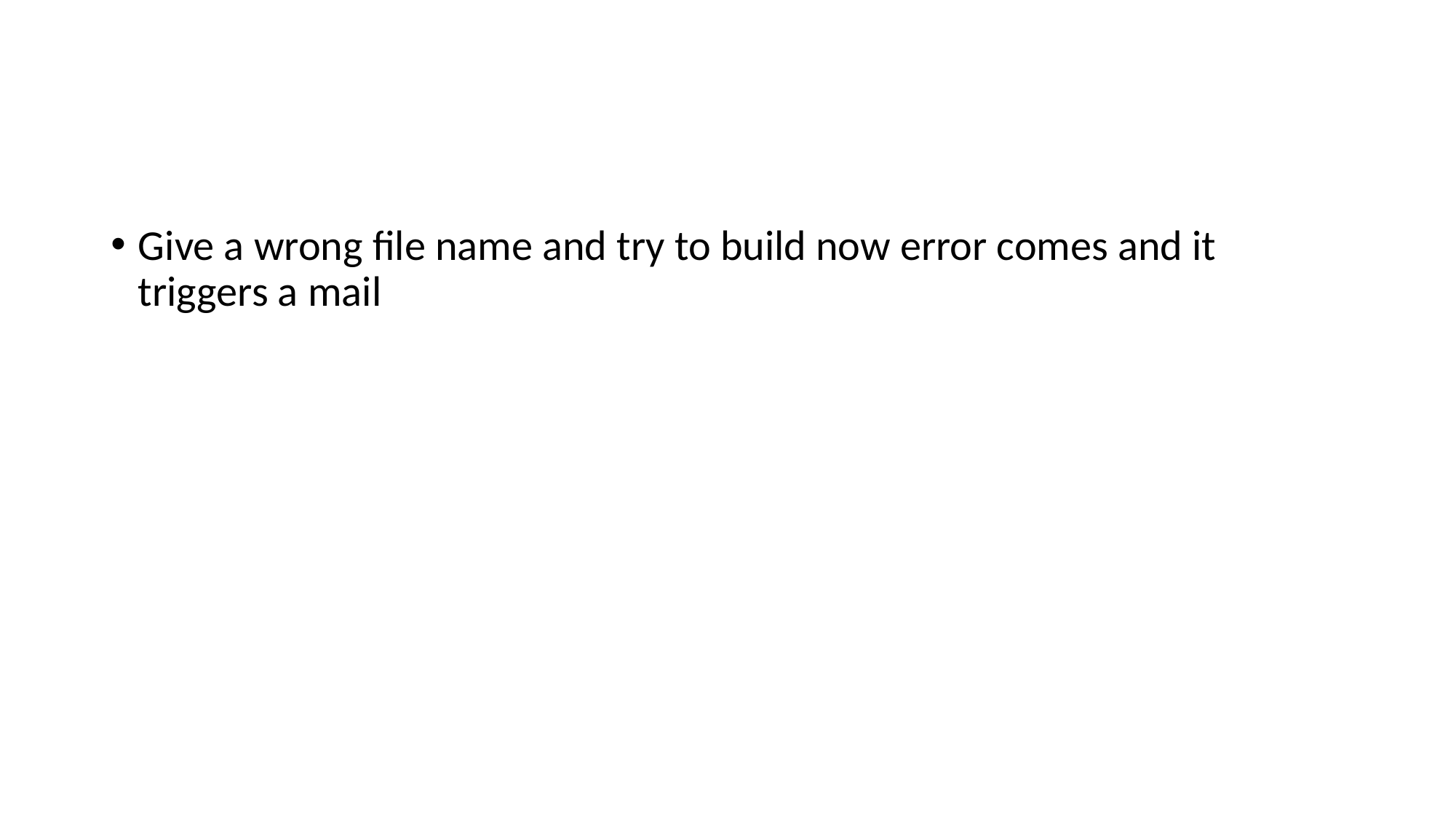

#
Give a wrong file name and try to build now error comes and it triggers a mail